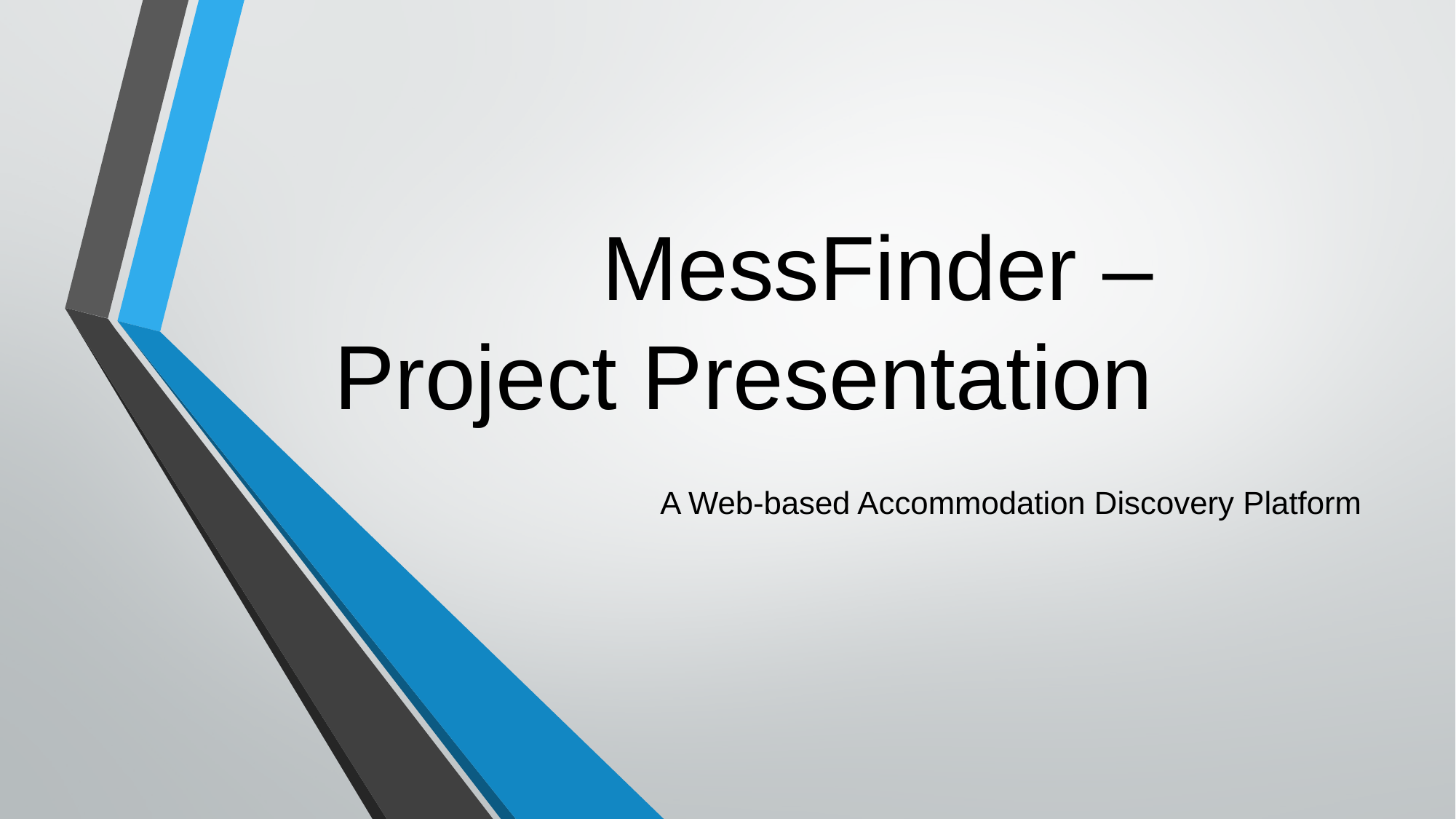

# MessFinder – Project Presentation
A Web-based Accommodation Discovery Platform